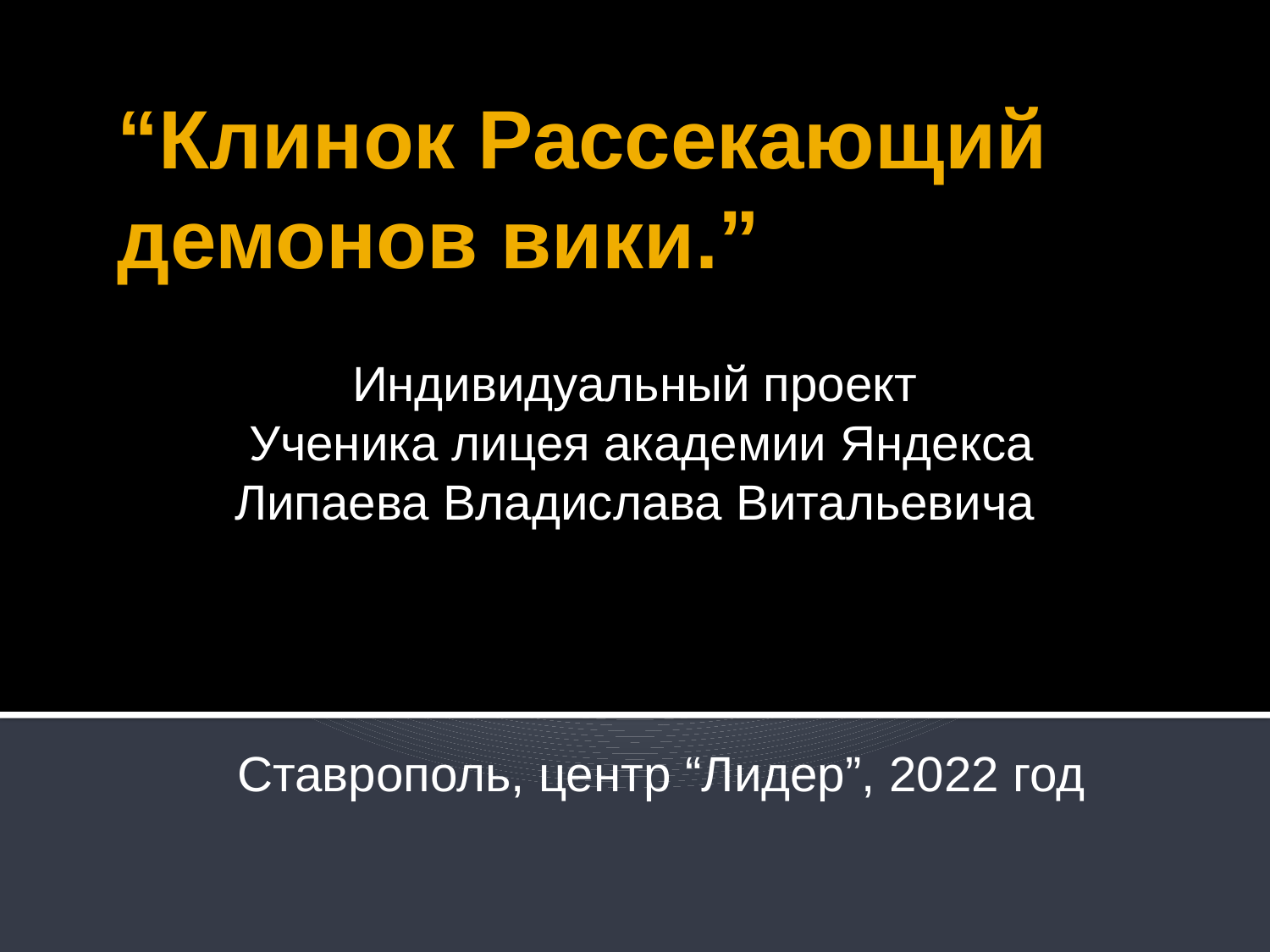

# “Клинок Рассекающий демонов вики.”
Индивидуальный проект
 Ученика лицея академии Яндекса
Липаева Владислава Витальевича
Ставрополь, центр “Лидер”, 2022 год